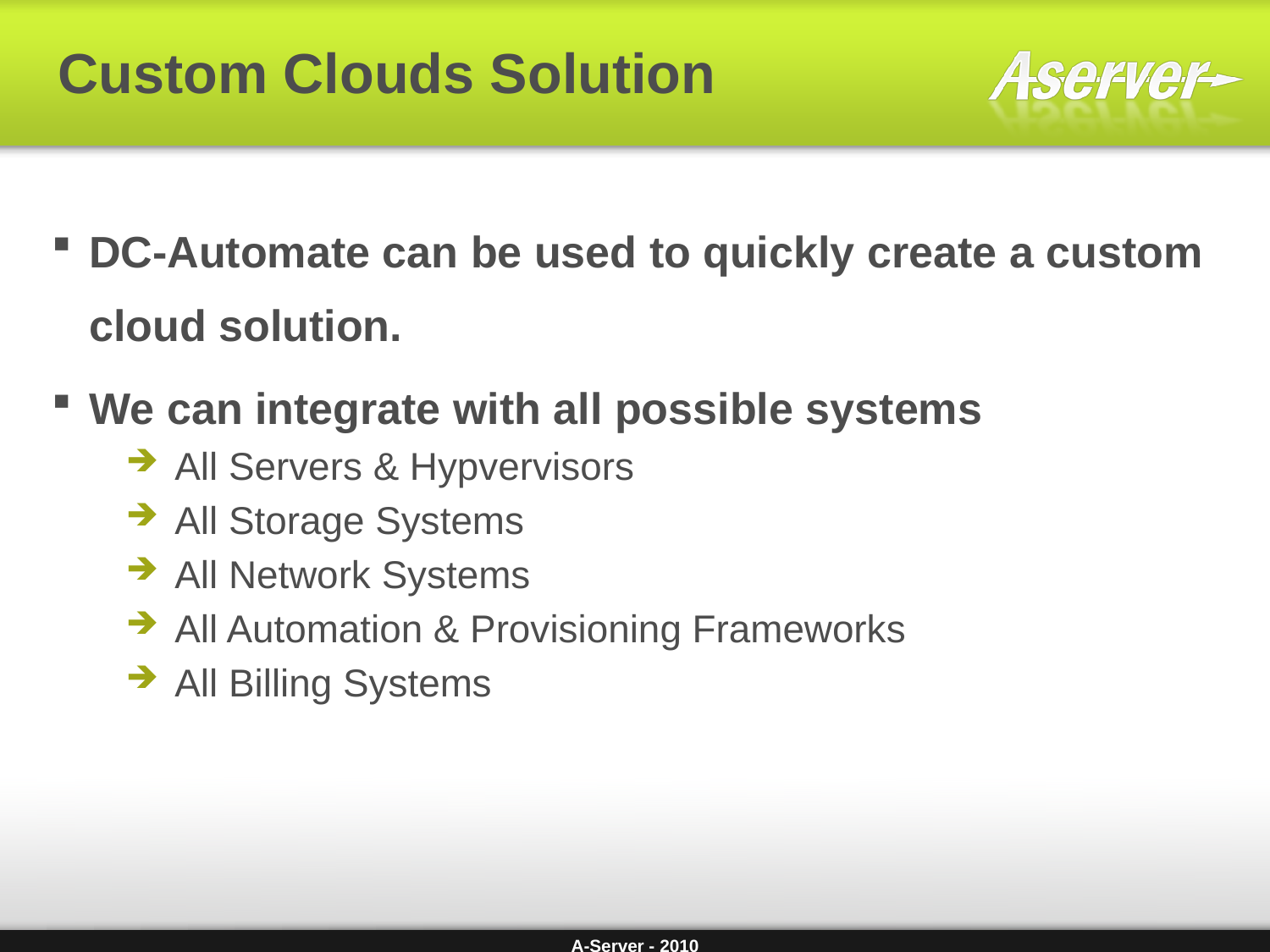

# Custom Clouds Solution
DC-Automate can be used to quickly create a custom cloud solution.
We can integrate with all possible systems
All Servers & Hypvervisors
All Storage Systems
All Network Systems
All Automation & Provisioning Frameworks
All Billing Systems
A-Server - 2010